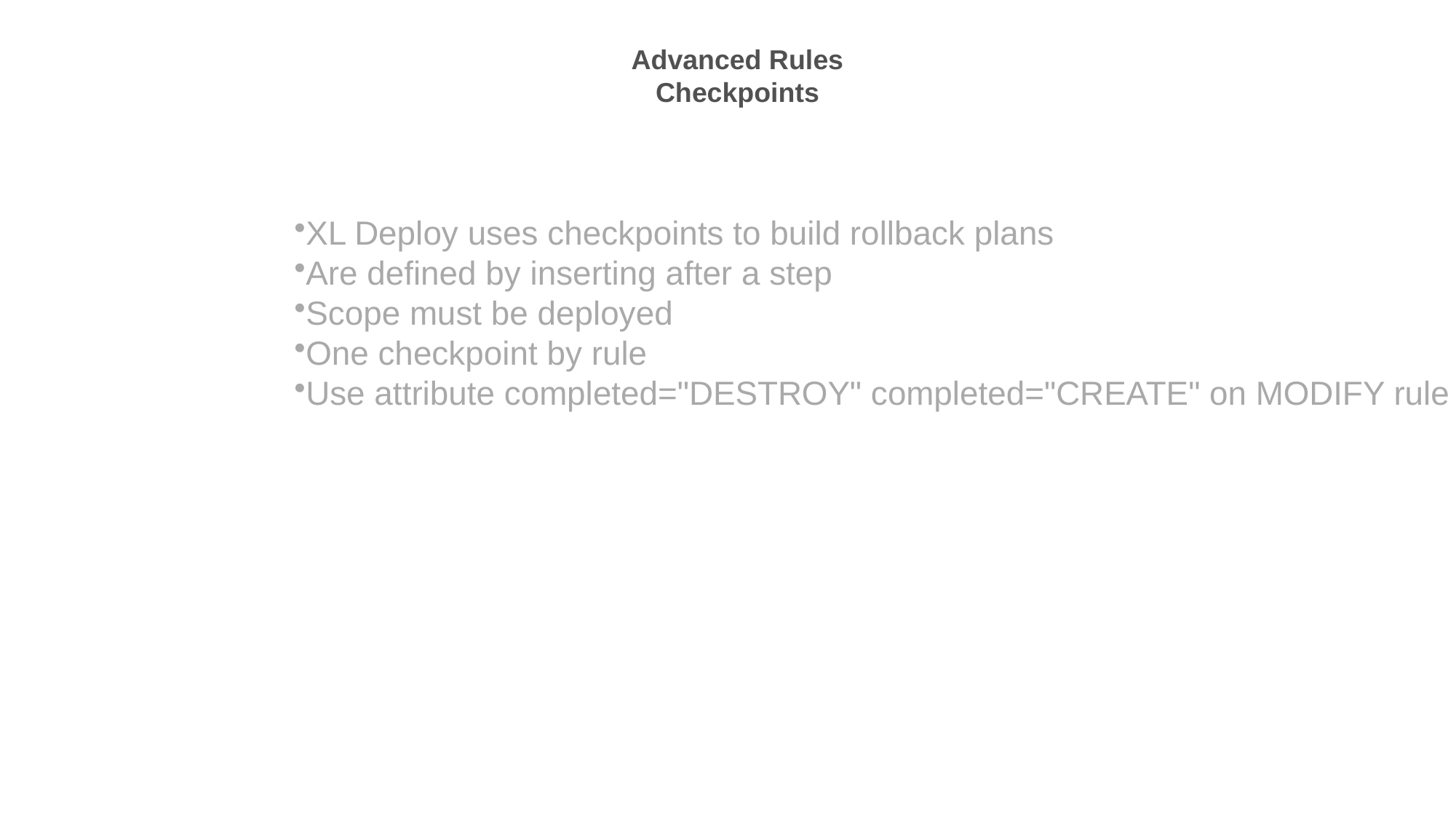

Advanced Rules
Checkpoints

XL Deploy uses checkpoints to build rollback plans
Are defined by inserting after a step
Scope must be deployed
One checkpoint by rule
Use attribute completed="DESTROY" completed="CREATE" on MODIFY rule